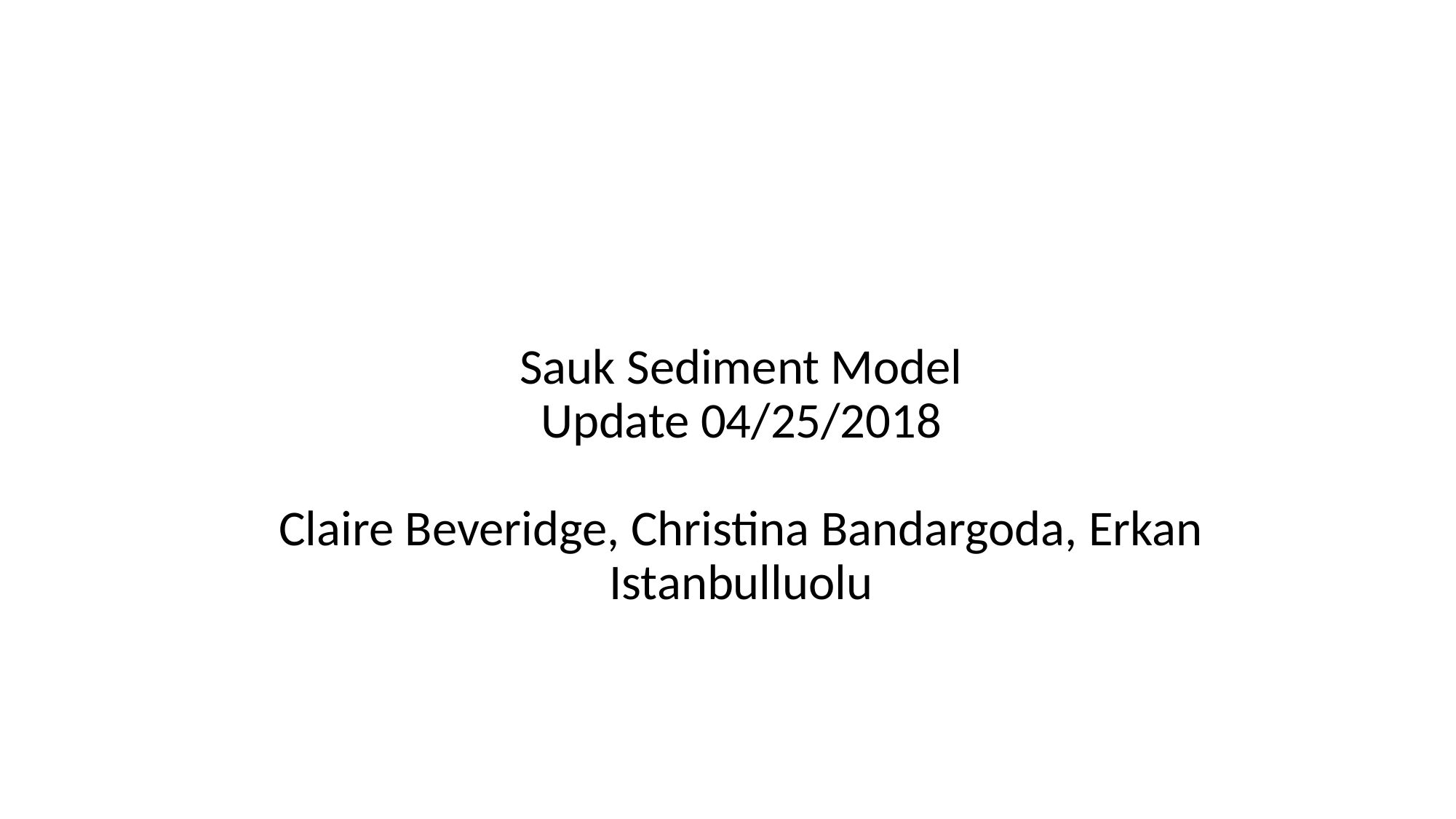

# Sauk Sediment Model Update 04/25/2018 Claire Beveridge, Christina Bandargoda, Erkan Istanbulluolu